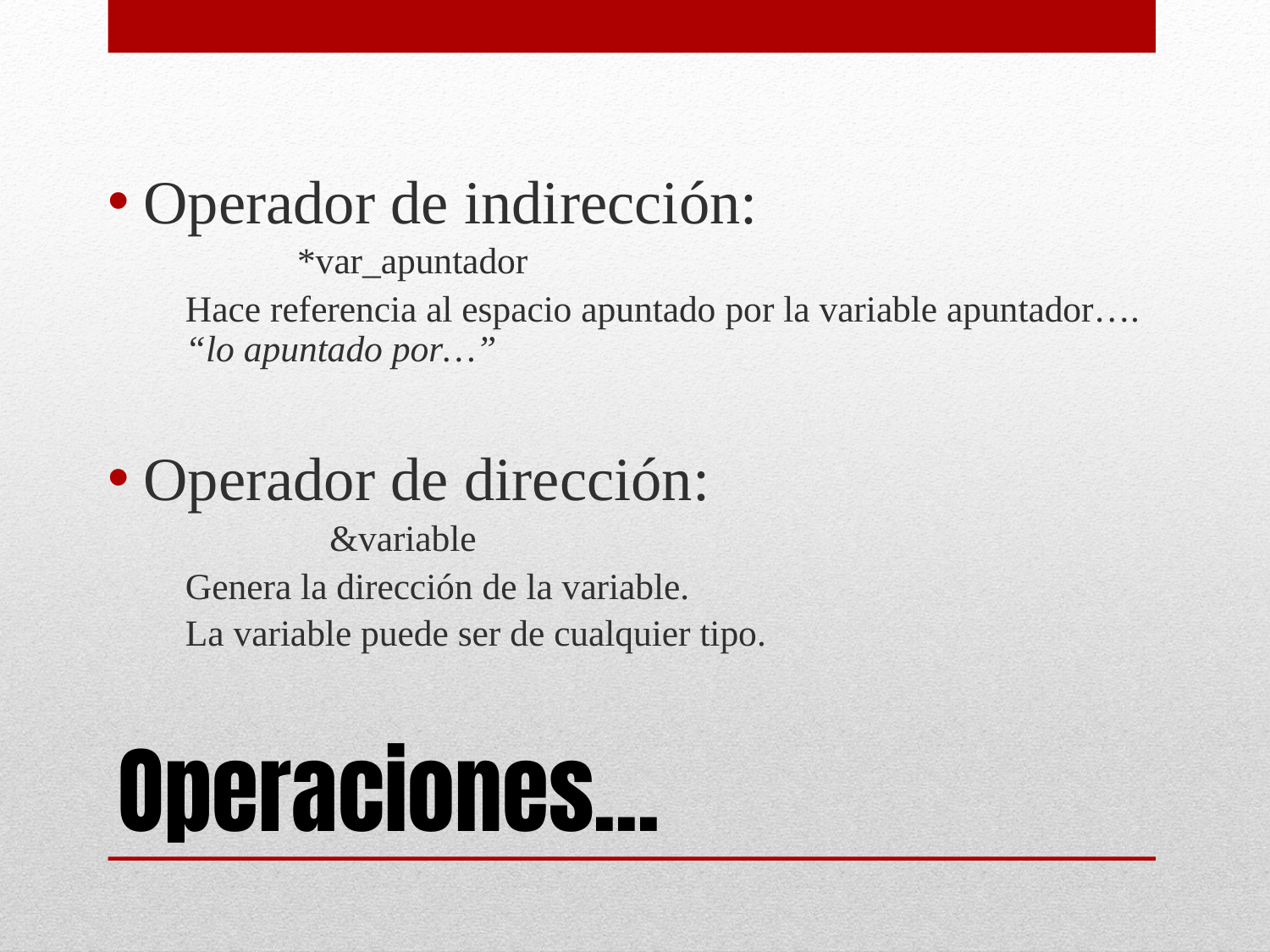

Operador de indirección:
		    *var_apuntador
Hace referencia al espacio apuntado por la variable apuntador…. “lo apuntado por…”

Operador de dirección:
		       &variable
Genera la dirección de la variable.
La variable puede ser de cualquier tipo.
# Operaciones...